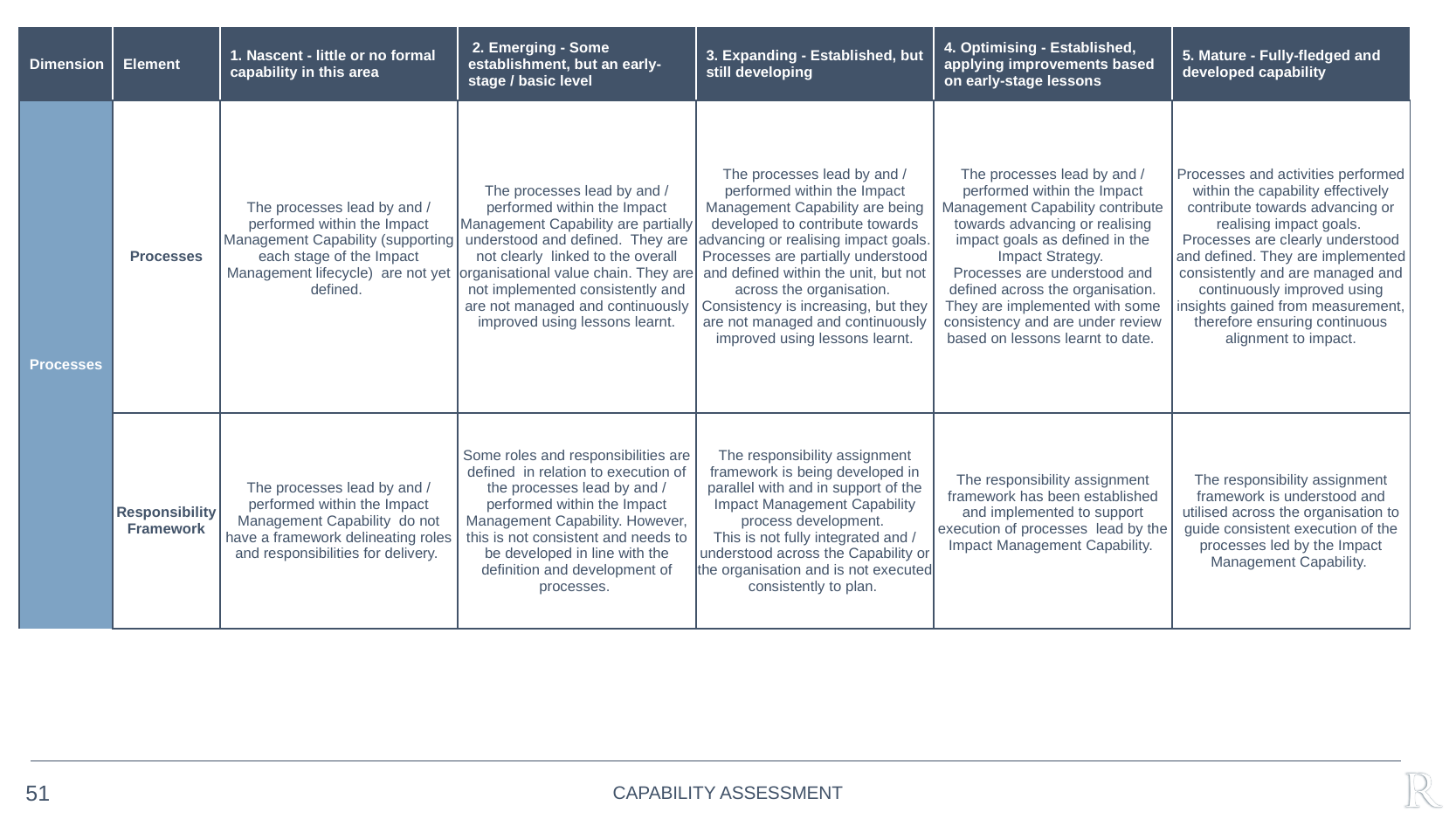

| Dimension | Element | 1. Nascent - little or no formal capability in this area | 2. Emerging - Some establishment, but an early-stage / basic level | 3. Expanding - Established, but still developing | 4. Optimising - Established, applying improvements based on early-stage lessons | 5. Mature - Fully-fledged and developed capability |
| --- | --- | --- | --- | --- | --- | --- |
| Processes | Processes | The processes lead by and / performed within the Impact Management Capability (supporting each stage of the Impact Management lifecycle)  are not yet defined. | The processes lead by and / performed within the Impact Management Capability are partially understood and defined.  They are not clearly  linked to the overall organisational value chain. They are not implemented consistently and are not managed and continuously improved using lessons learnt. | The processes lead by and / performed within the Impact Management Capability are being developed to contribute towards advancing or realising impact goals. Processes are partially understood and defined within the unit, but not across the organisation.  Consistency is increasing, but they are not managed and continuously improved using lessons learnt. | The processes lead by and / performed within the Impact Management Capability contribute towards advancing or realising impact goals as defined in the Impact Strategy. Processes are understood and defined across the organisation. They are implemented with some consistency and are under review based on lessons learnt to date. | Processes and activities performed within the capability effectively contribute towards advancing or realising impact goals. Processes are clearly understood and defined. They are implemented consistently and are managed and continuously improved using insights gained from measurement, therefore ensuring continuous alignment to impact. |
|  | Responsibility Framework | The processes lead by and / performed within the Impact Management Capability  do not have a framework delineating roles and responsibilities for delivery. | Some roles and responsibilities are defined  in relation to execution of the processes lead by and / performed within the Impact Management Capability. However, this is not consistent and needs to be developed in line with the definition and development of processes. | The responsibility assignment framework is being developed in parallel with and in support of the Impact Management Capability process development. This is not fully integrated and / understood across the Capability or the organisation and is not executed consistently to plan. | The responsibility assignment framework has been established and implemented to support execution of processes  lead by the Impact Management Capability. | The responsibility assignment framework is understood and utilised across the organisation to guide consistent execution of the processes led by the Impact Management Capability. |
51
CAPABILITY ASSESSMENT